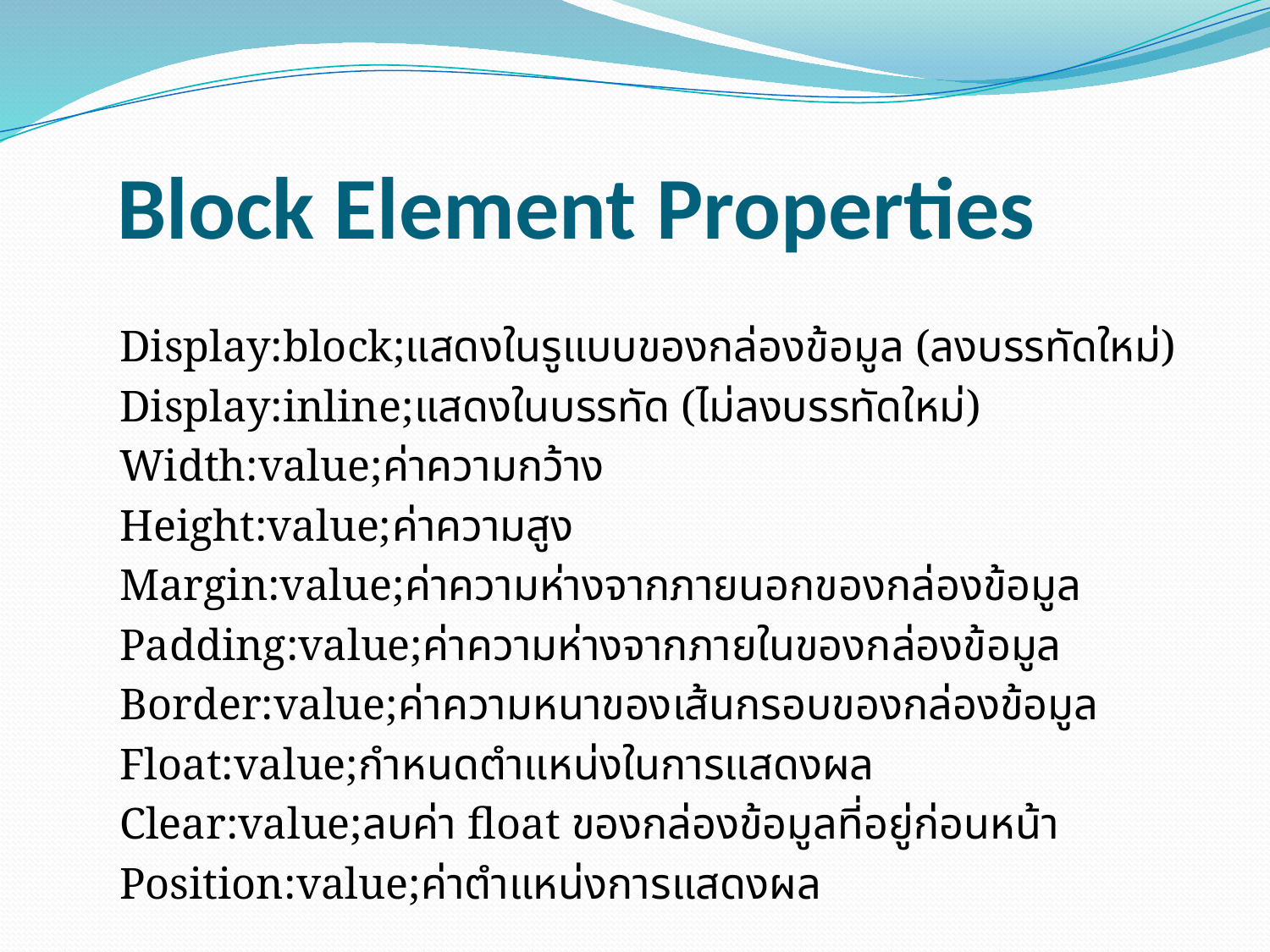

# Block Element Properties
Display:block;แสดงในรูแบบของกล่องข้อมูล (ลงบรรทัดใหม่)
Display:inline;แสดงในบรรทัด (ไม่ลงบรรทัดใหม่)
Width:value;ค่าความกว้าง
Height:value;ค่าความสูง
Margin:value;ค่าความห่างจากภายนอกของกล่องข้อมูล
Padding:value;ค่าความห่างจากภายในของกล่องข้อมูล
Border:value;ค่าความหนาของเส้นกรอบของกล่องข้อมูล
Float:value;กำหนดตำแหน่งในการแสดงผล
Clear:value;ลบค่า float ของกล่องข้อมูลที่อยู่ก่อนหน้า
Position:value;ค่าตำแหน่งการแสดงผล